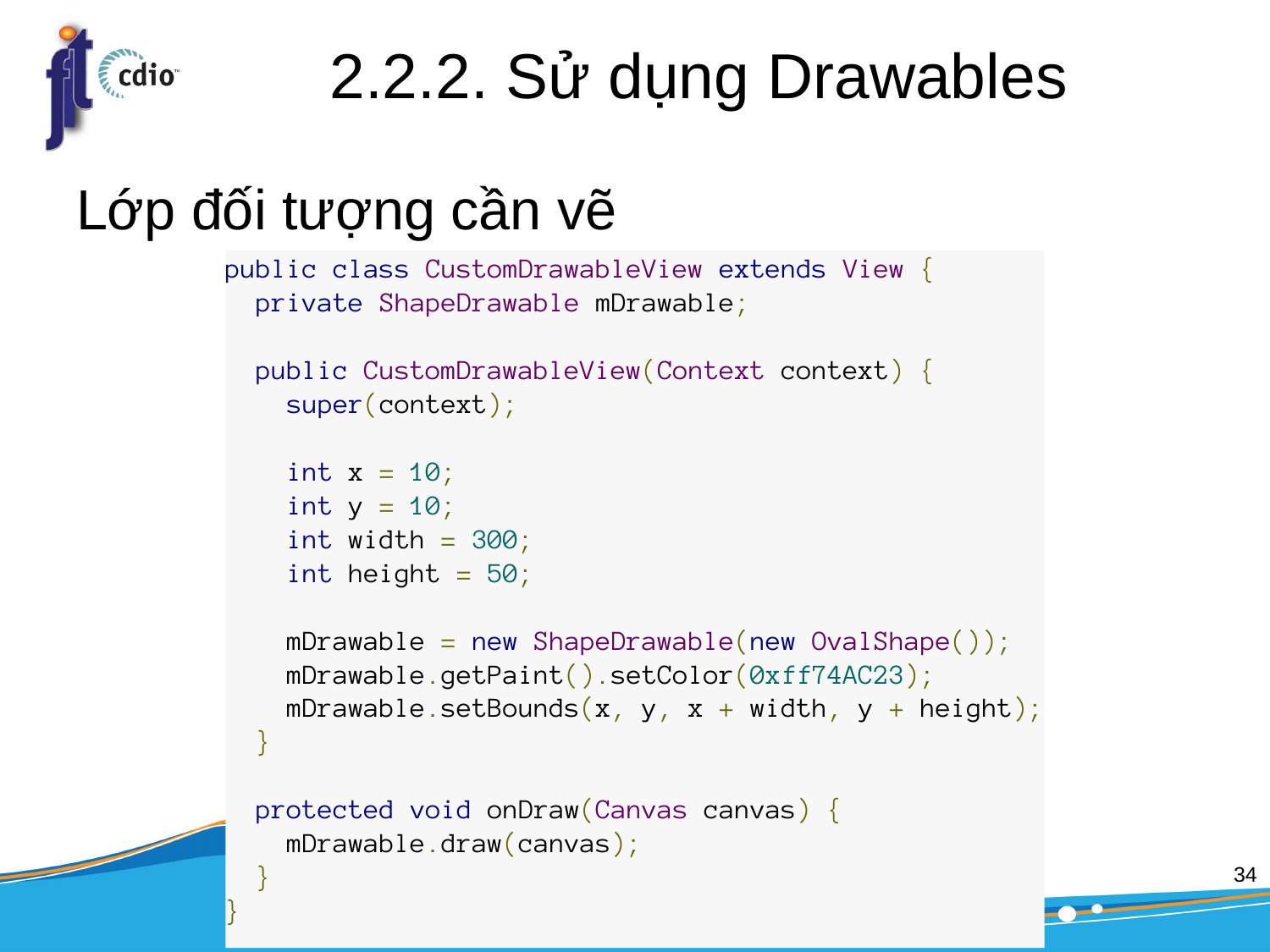

# 2.2.2. Sử dụng Drawables
Lớp đối tượng cần vẽ
public class CustomDrawableView extends View {
  private ShapeDrawable mDrawable;
  public CustomDrawableView(Context context) {
    super(context);
    int x = 10;
    int y = 10;
    int width = 300;
    int height = 50;
    mDrawable = new ShapeDrawable(new OvalShape());
    mDrawable.getPaint().setColor(0xff74AC23);
    mDrawable.setBounds(x, y, x + width, y + height);
  }
  protected void onDraw(Canvas canvas) {
    mDrawable.draw(canvas);
  }
}
34